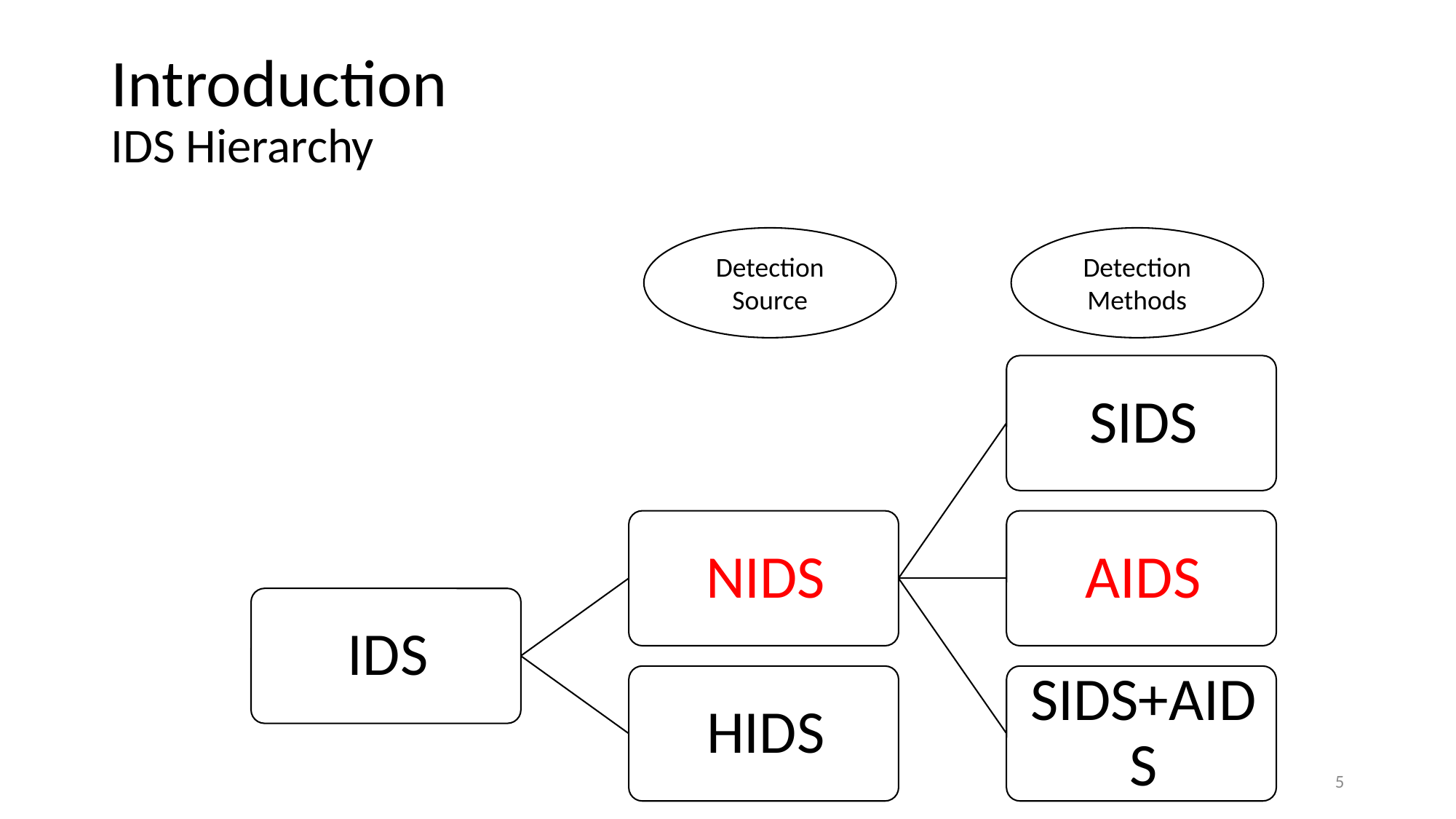

# Introduction IDS Hierarchy

Detection
Methods
Detection
Source
IDS

NIDS

SIDS

AIDS

SIDS+AIDS

HIDS
5